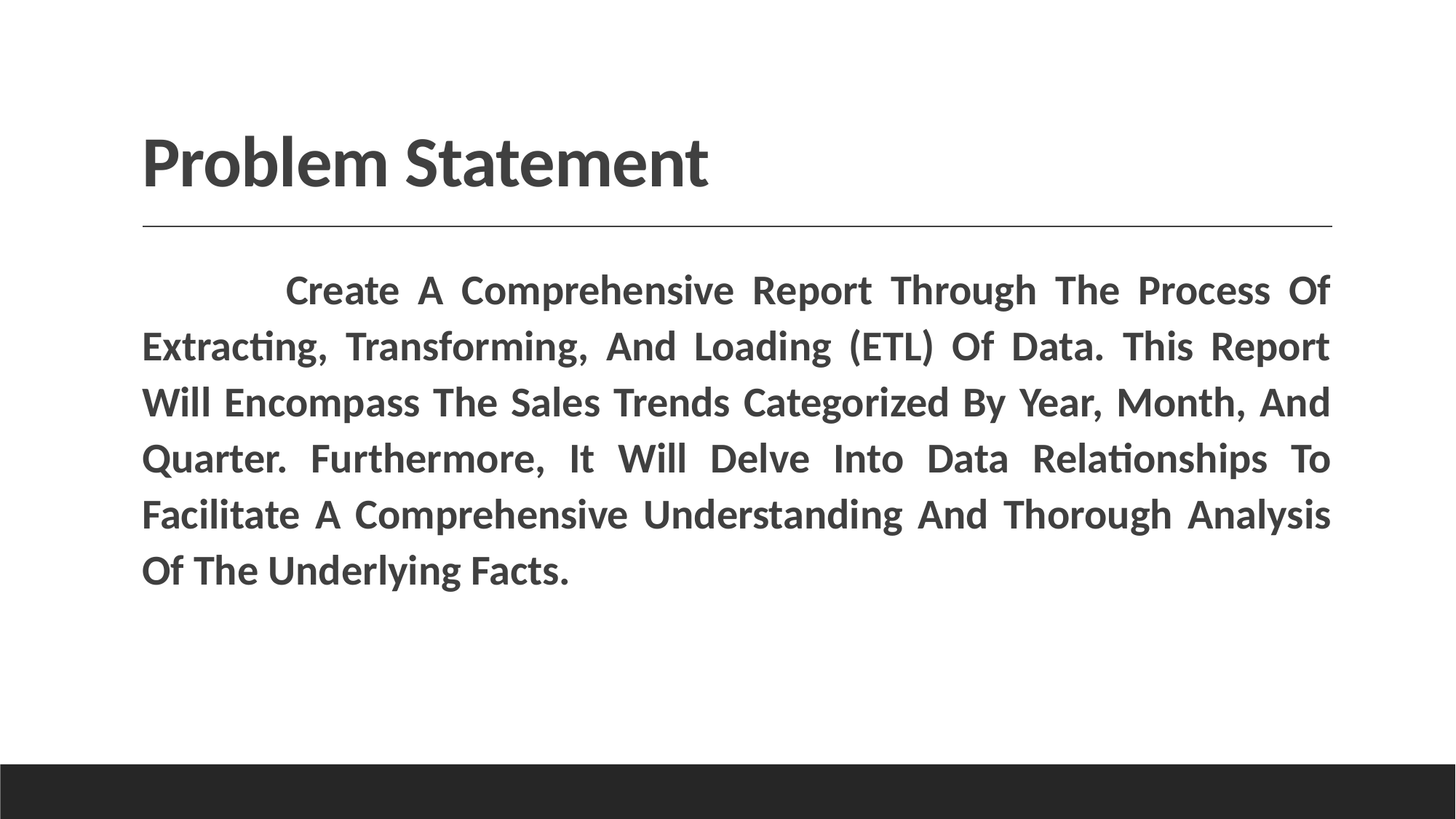

# Problem Statement
        Create A Comprehensive Report Through The Process Of Extracting, Transforming, And Loading (ETL) Of Data. This Report Will Encompass The Sales Trends Categorized By Year, Month, And Quarter. Furthermore, It Will Delve Into Data Relationships To Facilitate A Comprehensive Understanding And Thorough Analysis Of The Underlying Facts.